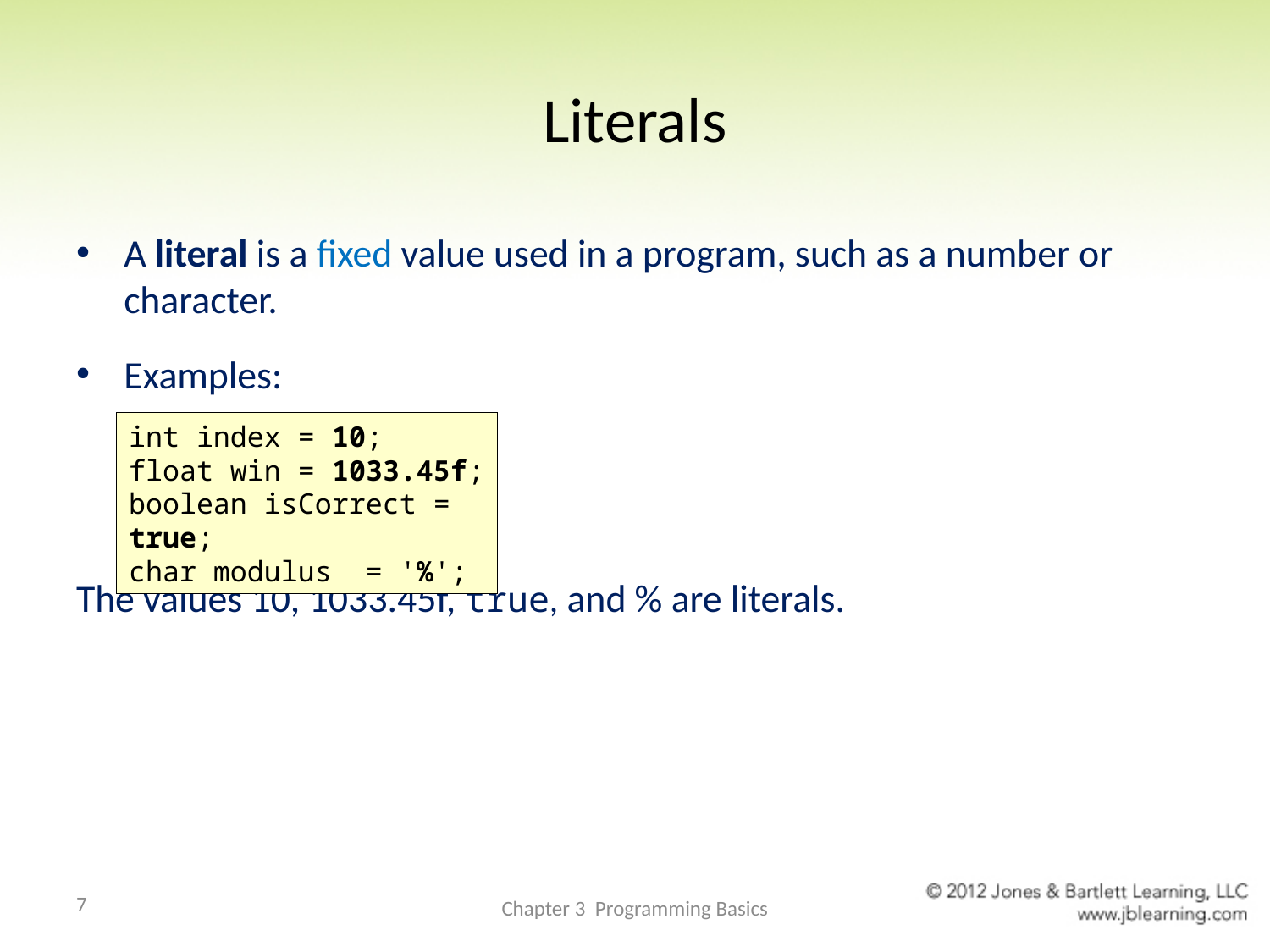

# Literals
A literal is a fixed value used in a program, such as a number or character.
Examples:

The values 10, 1033.45f, true, and % are literals.

int index = 10;
float win = 1033.45f;
boolean isCorrect = true;
char modulus  = '%';
7
Chapter 3  Programming Basics